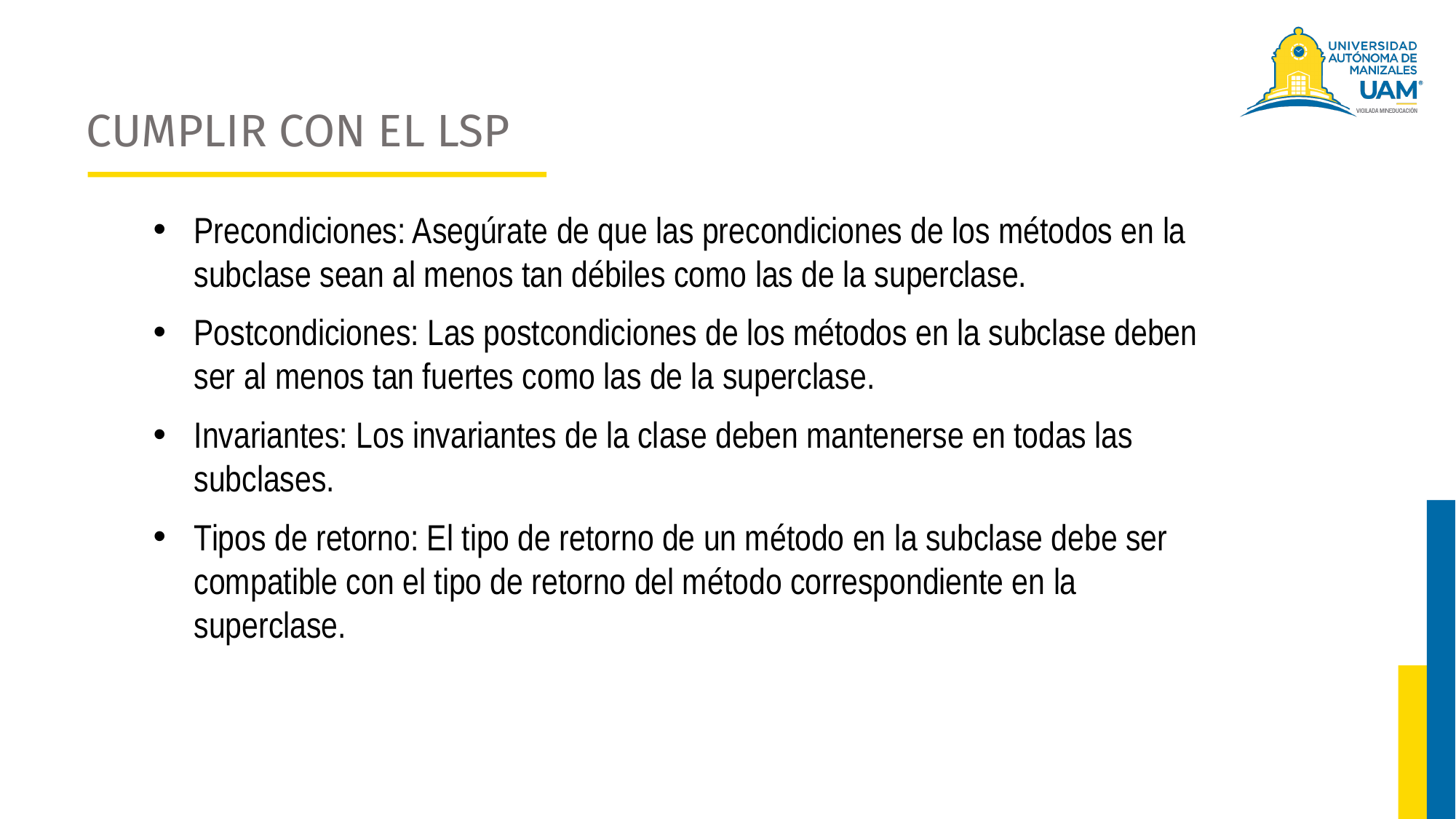

# CUMPLIR CON EL LSP

Precondiciones: Asegúrate de que las precondiciones de los métodos en la subclase sean al menos tan débiles como las de la superclase.
Postcondiciones: Las postcondiciones de los métodos en la subclase deben ser al menos tan fuertes como las de la superclase.
Invariantes: Los invariantes de la clase deben mantenerse en todas las subclases.
Tipos de retorno: El tipo de retorno de un método en la subclase debe ser compatible con el tipo de retorno del método correspondiente en la superclase.